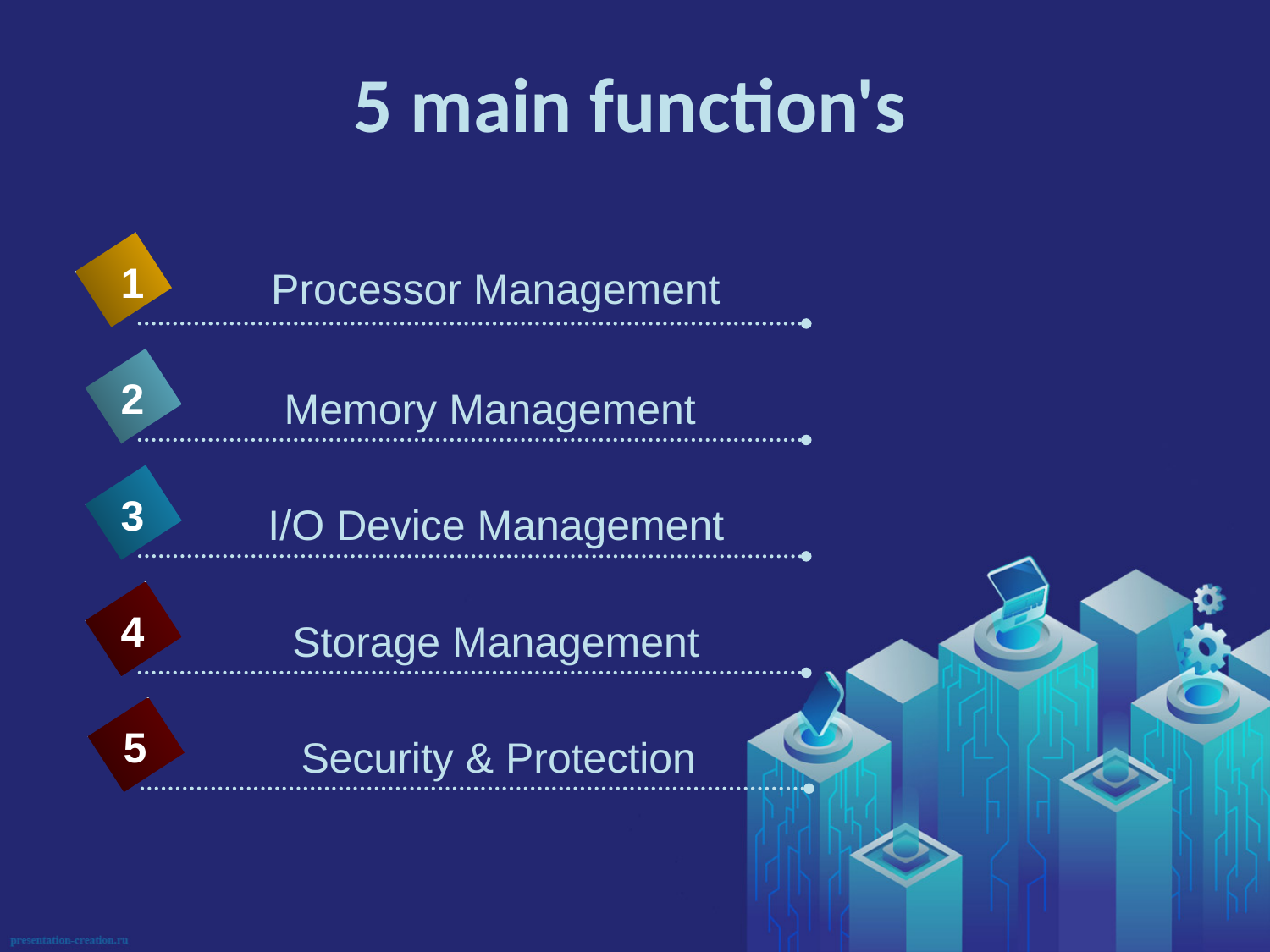

5 main function's

1
Processor Management

2
Memory Management

3
I/O Device Management

4
Storage Management

5
Security & Protection